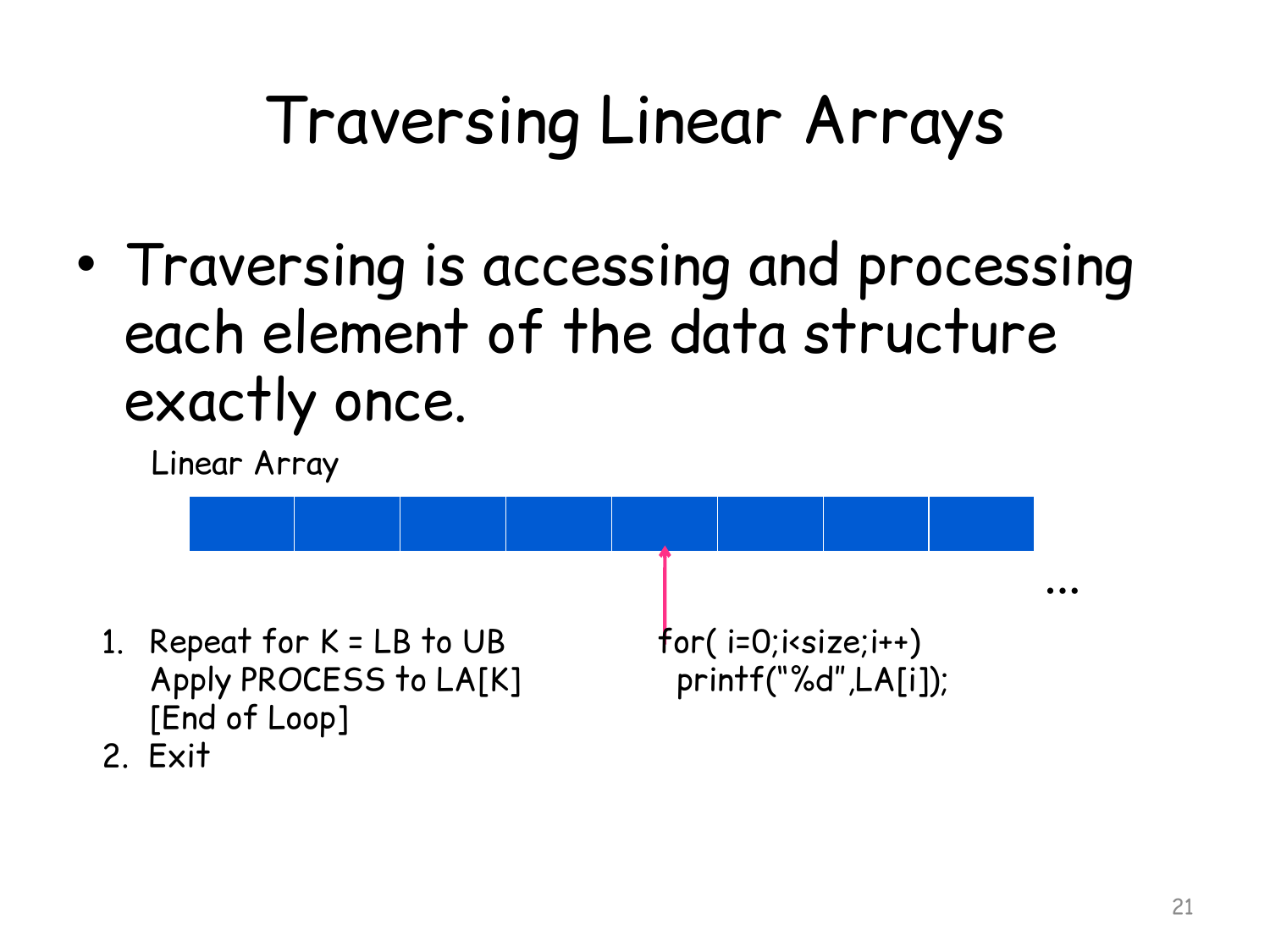

# Traversing Linear Arrays
Traversing is accessing and processing each element of the data structure exactly once.
Linear Array
|  |  |  |  |  |  |  |  |
| --- | --- | --- | --- | --- | --- | --- | --- |
•••
Repeat for K = LB to UB		for( i=0;i<size;i++)
	Apply PROCESS to LA[K]		  printf(“%d”,LA[i]);
	[End of Loop]
2.  Exit
21